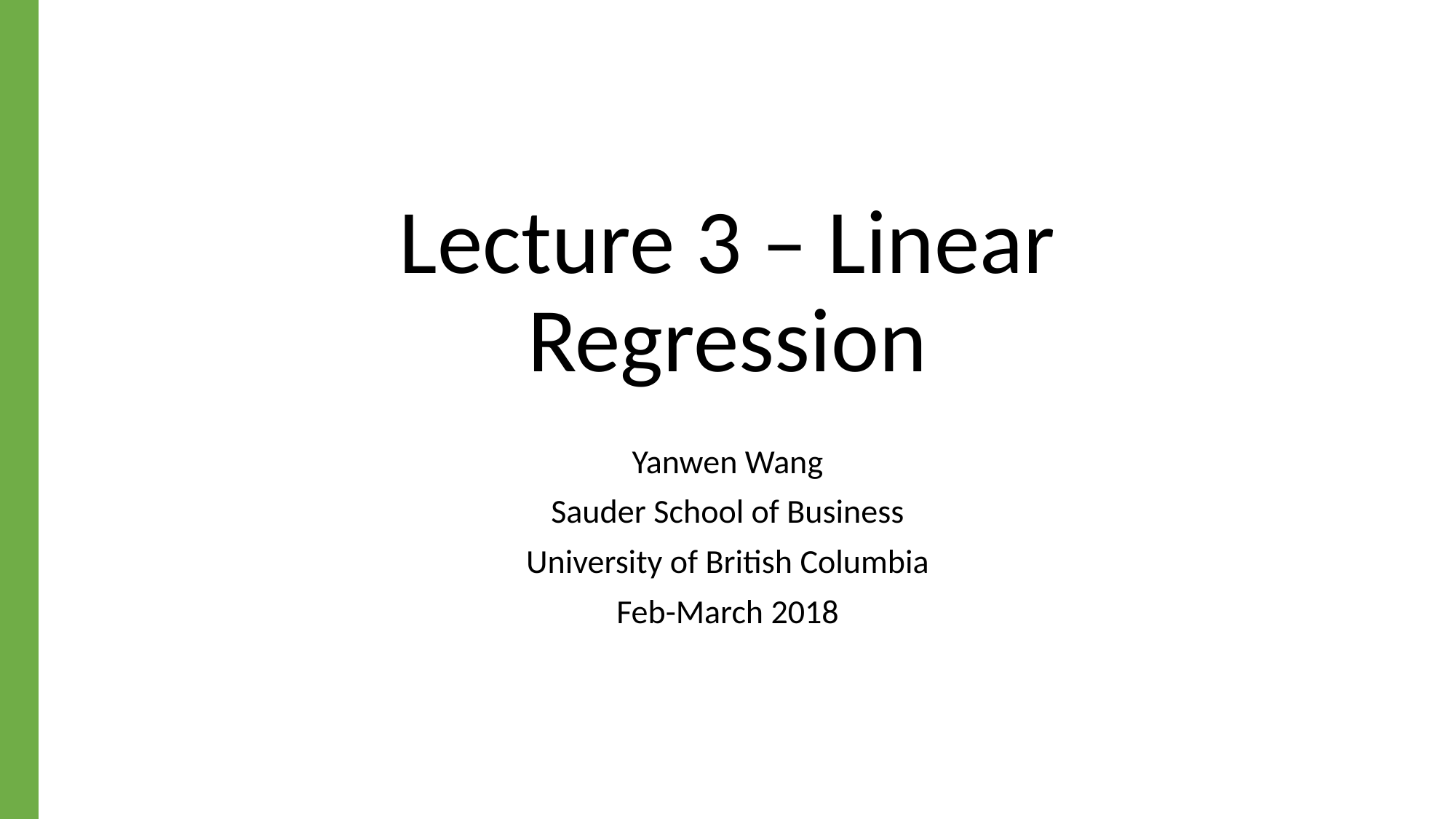

# Lecture 3 – Linear Regression
Yanwen Wang
Sauder School of Business
University of British Columbia
Feb-March 2018